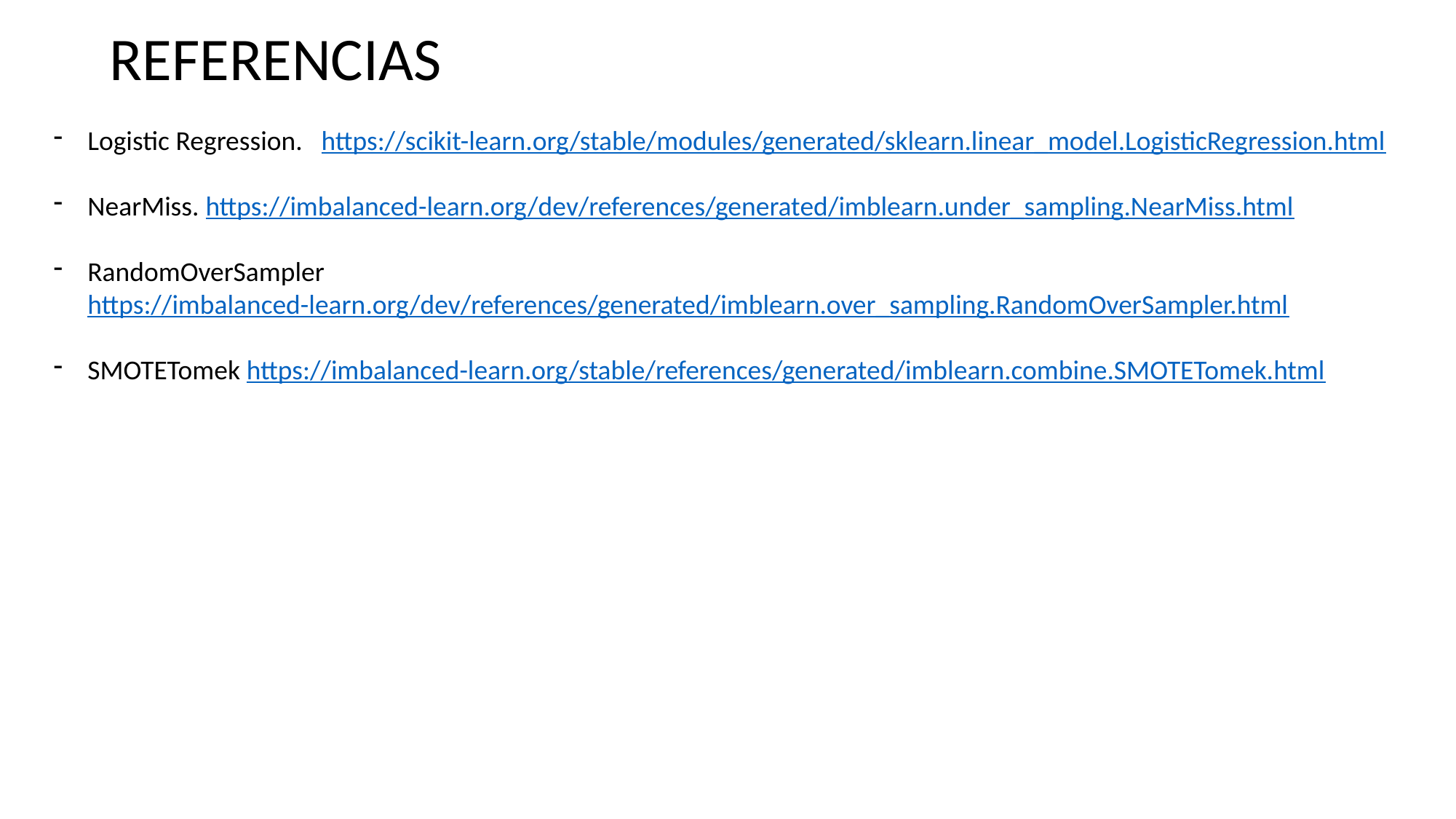

REFERENCIAS
Logistic Regression.   https://scikit-learn.org/stable/modules/generated/sklearn.linear_model.LogisticRegression.html

NearMiss. https://imbalanced-learn.org/dev/references/generated/imblearn.under_sampling.NearMiss.html

RandomOverSampler https://imbalanced-learn.org/dev/references/generated/imblearn.over_sampling.RandomOverSampler.html

SMOTETomek https://imbalanced-learn.org/stable/references/generated/imblearn.combine.SMOTETomek.html